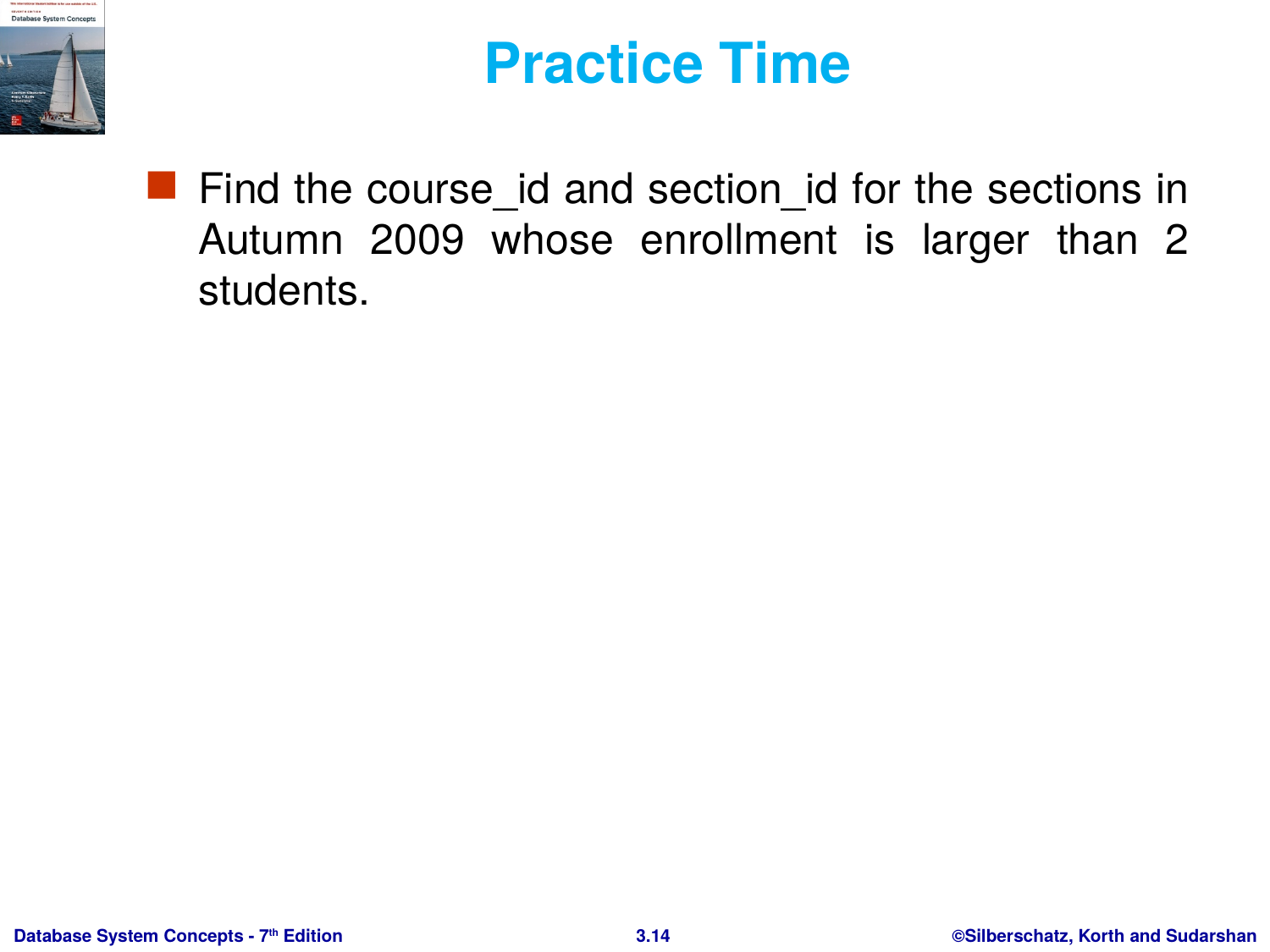

# Practice Time
Find the course_id and section_id for the sections in Autumn 2009 whose enrollment is larger than 2 students.